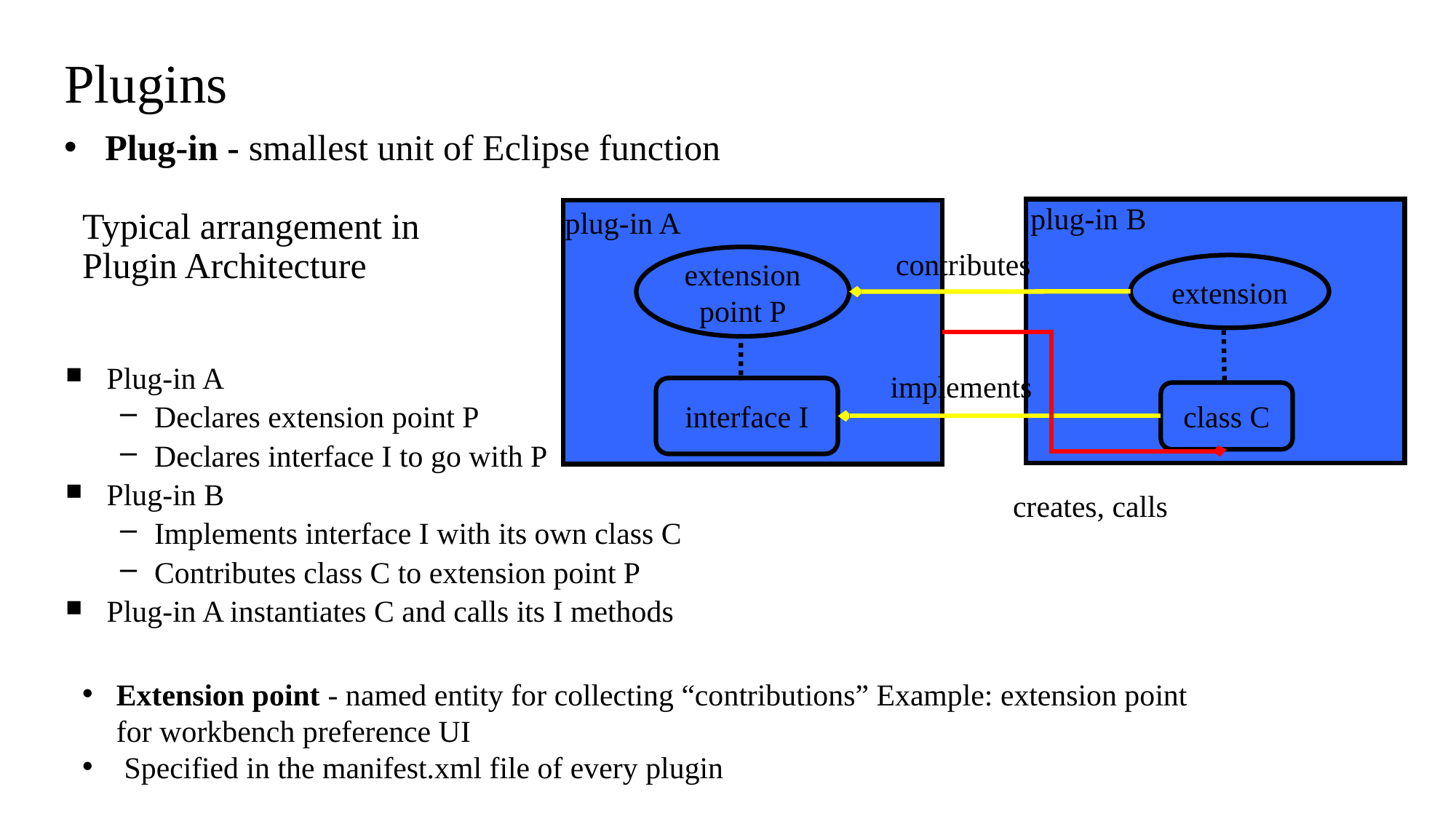

# Plugins
Plug-in - smallest unit of Eclipse function
plug-in B

Typical arrangement in Plugin Architecture
plug-in A
contributes
extension
point P
extension

Plug-in A
Declares extension point P
Declares interface I to go with P
Plug-in B
Implements interface I with its own class C
Contributes class C to extension point P
Plug-in A instantiates C and calls its I methods

implements
interface I
class C
creates, calls
Extension point - named entity for collecting “contributions” Example: extension point for workbench preference UI
 Specified in the manifest.xml file of every plugin